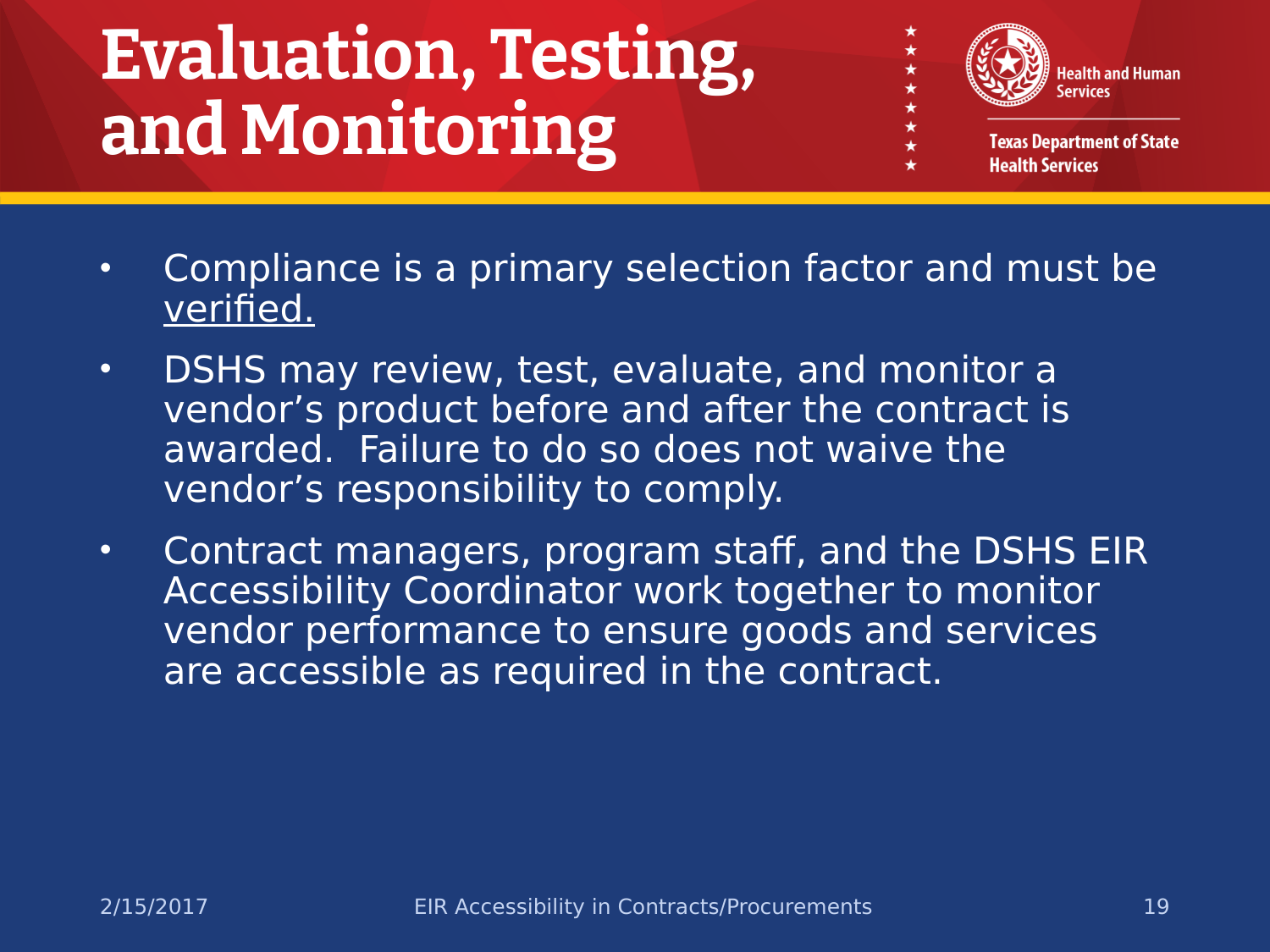

# Evaluation, Testing, and Monitoring
Compliance is a primary selection factor and must be verified.
DSHS may review, test, evaluate, and monitor a vendor’s product before and after the contract is awarded.  Failure to do so does not waive the vendor’s responsibility to comply.
Contract managers, program staff, and the DSHS EIR Accessibility Coordinator work together to monitor vendor performance to ensure goods and services are accessible as required in the contract.
2/15/2017
EIR Accessibility in Contracts/Procurements
19